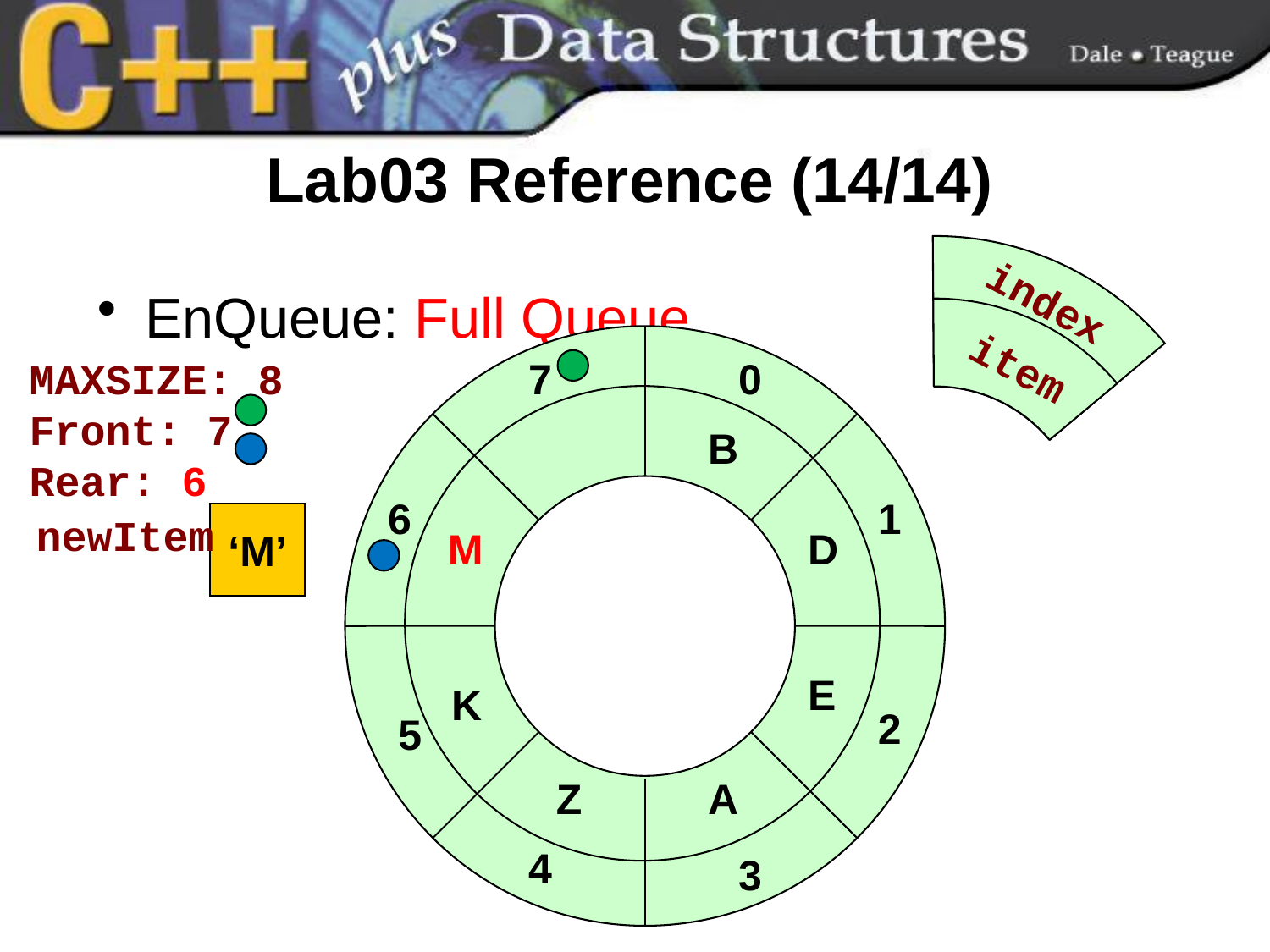

# Lab03 Reference (14/14)

index
item
EnQueue: Full Queue

7
0
6
1
2
5
4
3
MAXSIZE: 8
Front: 7
Rear: 6

B

newItem
‘M’
M
D

E
K
Z
A